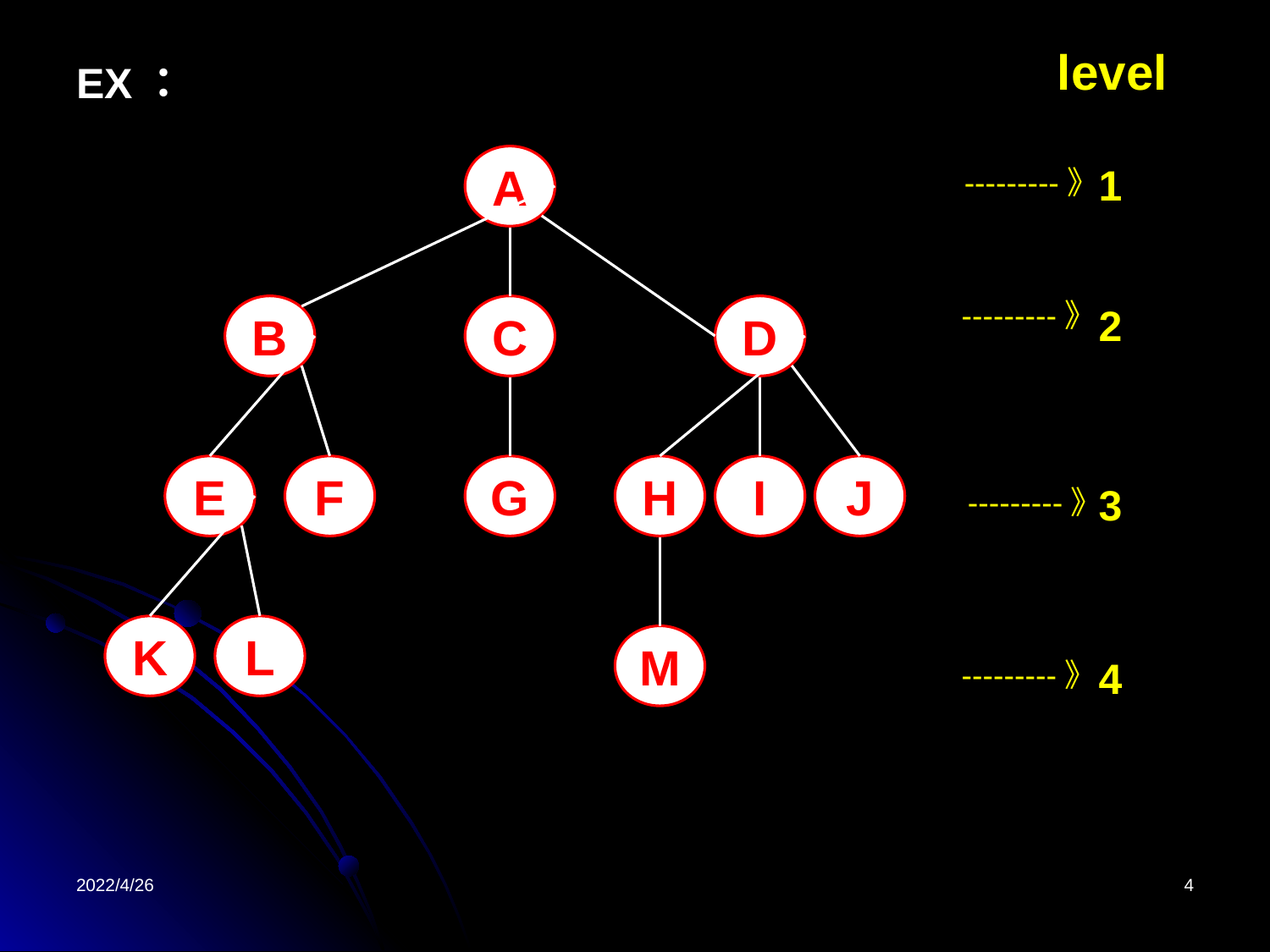

level
EX：
A
1
---------》
---------》
2
B
C
D
E
F
G
H
I
J
 3
---------》
K
L
M
4
---------》
2022/4/26
4